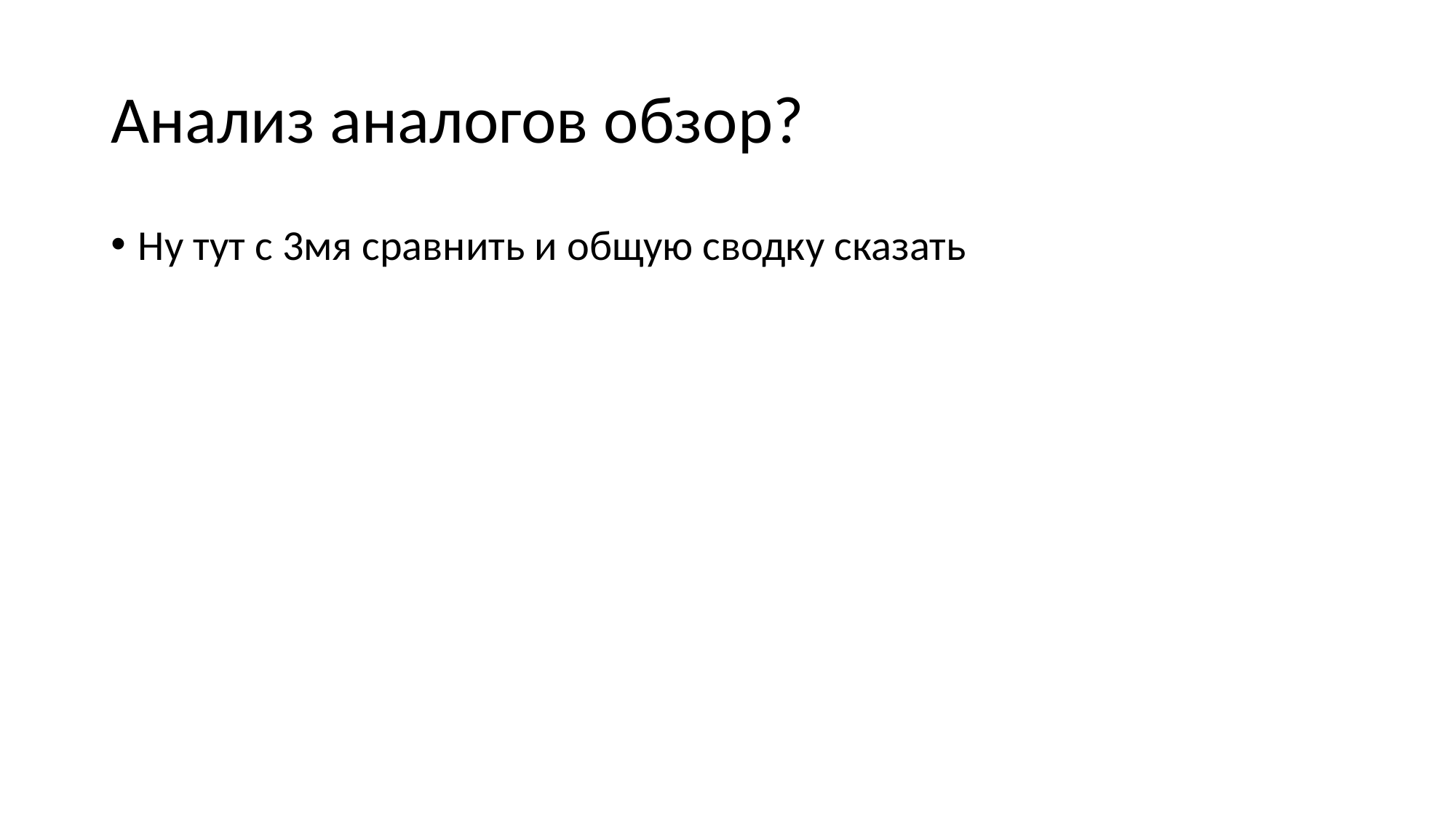

# Анализ аналогов обзор?
Ну тут с 3мя сравнить и общую сводку сказать